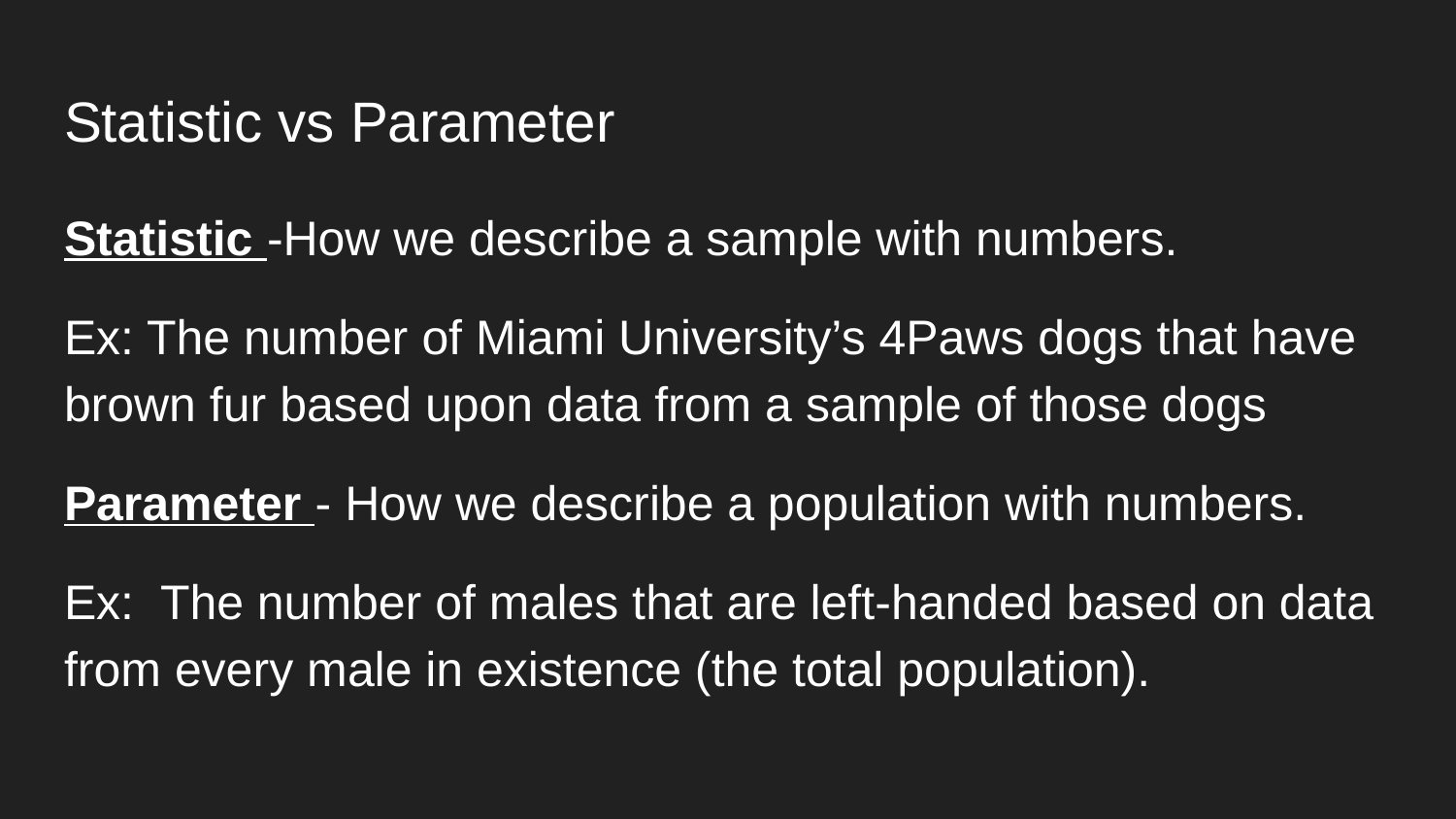

# Statistic vs Parameter
Statistic -How we describe a sample with numbers.
Ex: The number of Miami University’s 4Paws dogs that have brown fur based upon data from a sample of those dogs
Parameter - How we describe a population with numbers.
Ex:  The number of males that are left-handed based on data from every male in existence (the total population).